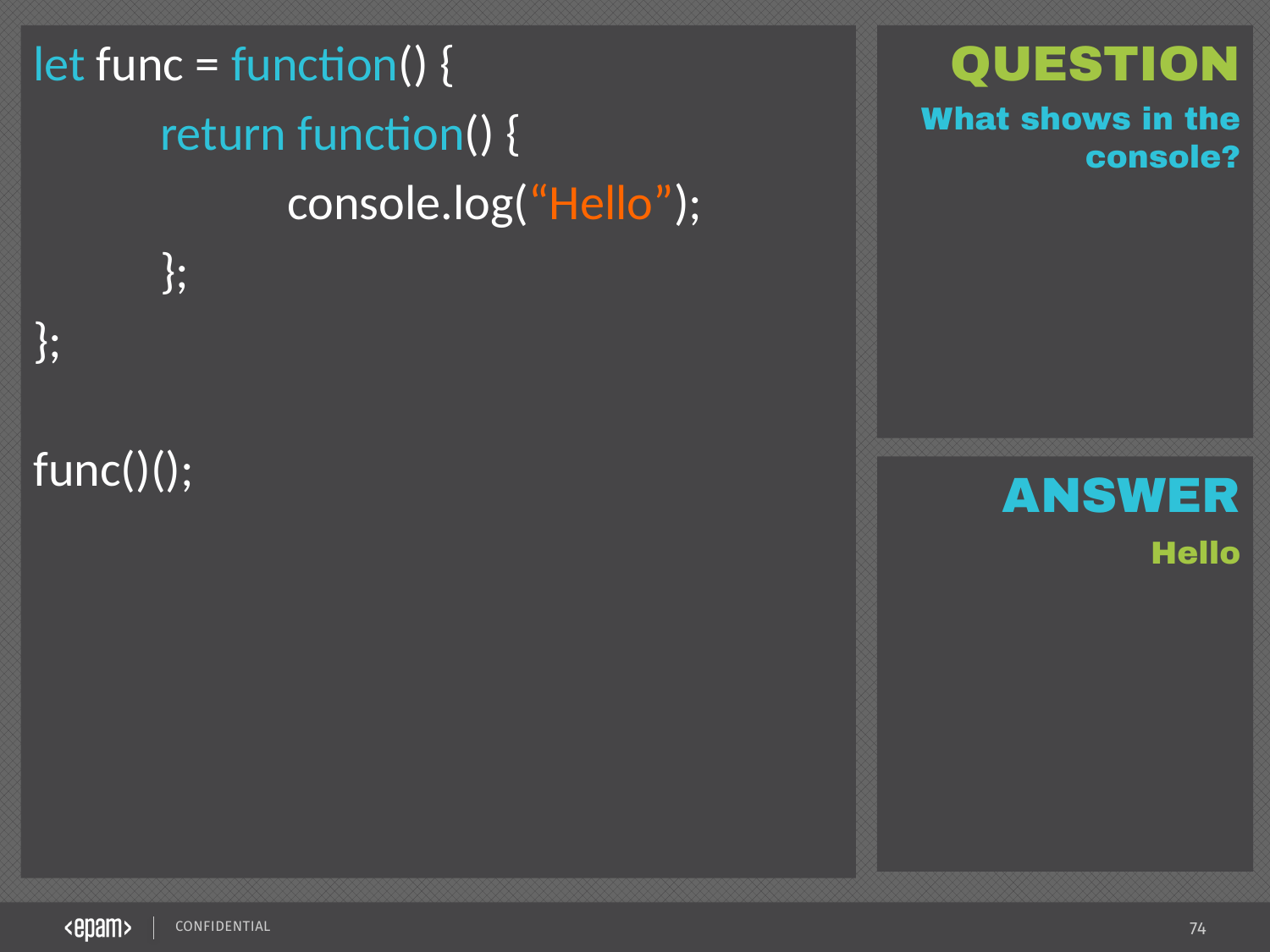

let func = function() {
	return function() {
   		console.log(“Hello”);
 	};
};
func()();
What shows in the console?

Hello